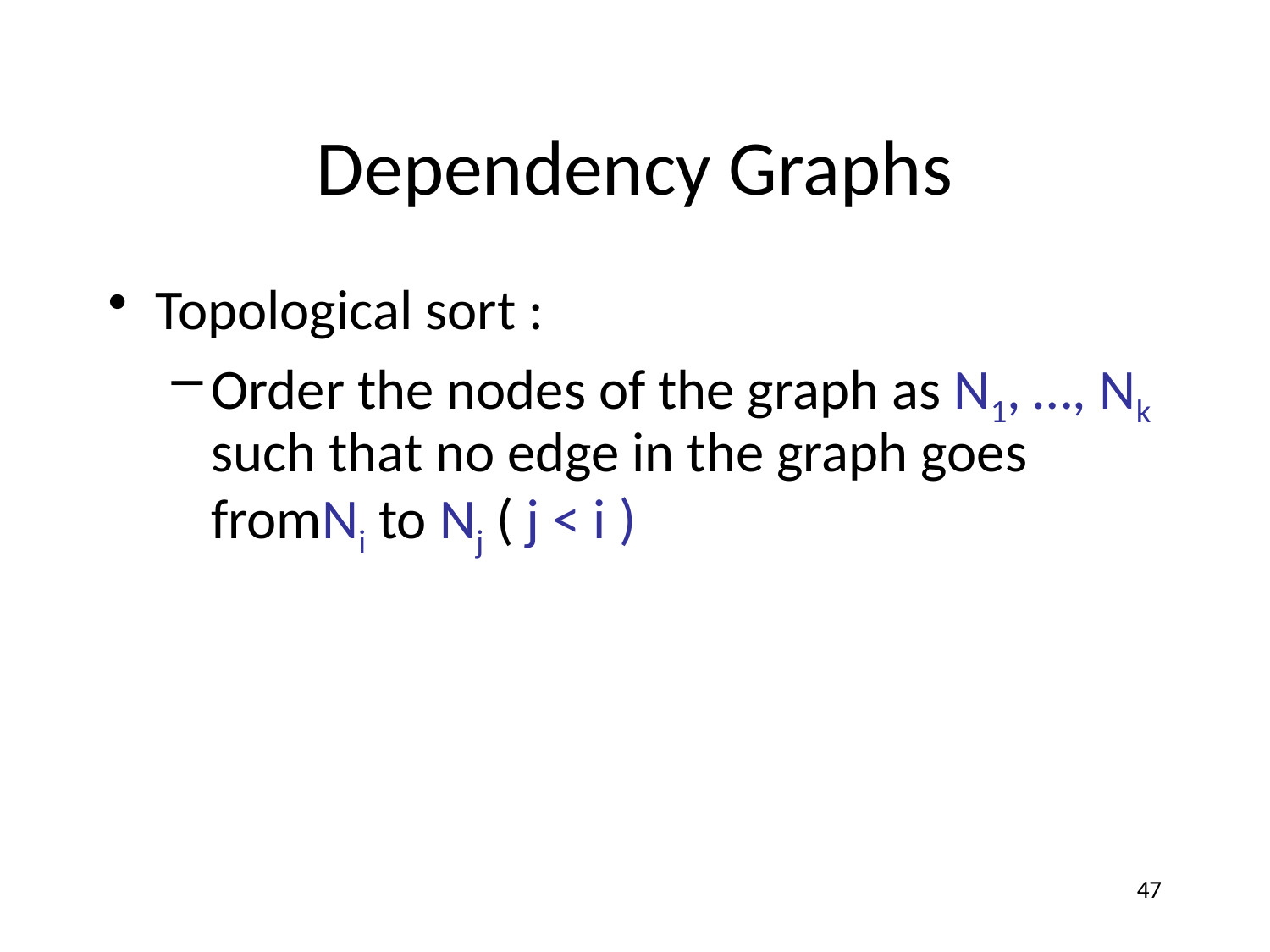

# Dependency Graphs
Topological sort :
Order the nodes of the graph as N1, …, Nk such that no edge in the graph goes fromNi to Nj ( j < i )
47